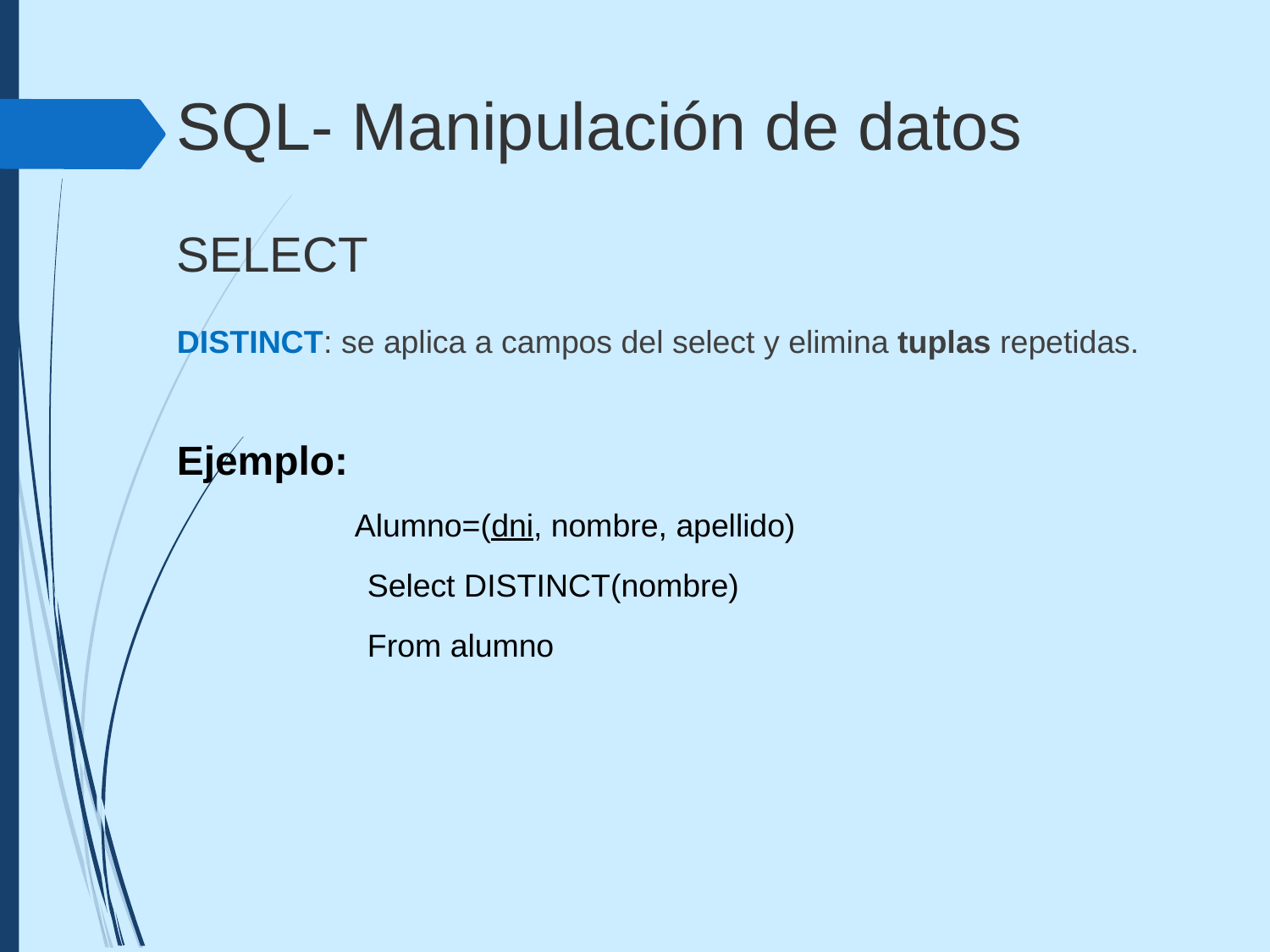

SQL- Manipulación de datos

SELECT

DISTINCT: se aplica a campos del select y elimina tuplas repetidas.

Ejemplo:
                    Alumno=(dni, nombre, apellido)
Select DISTINCT(nombre)
From alumno